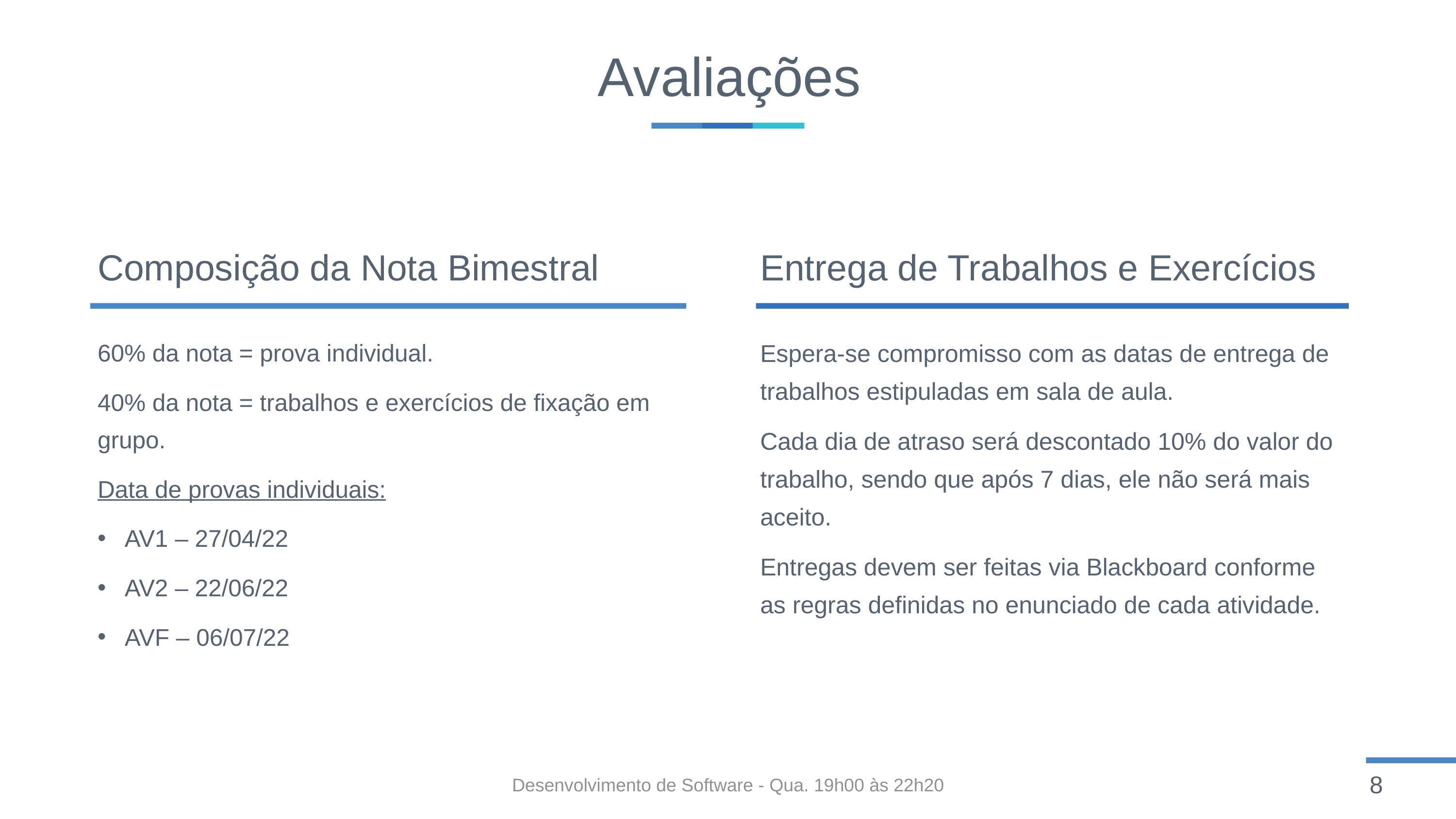

# Avaliações
Composição da Nota Bimestral
Entrega de Trabalhos e Exercícios
60% da nota = prova individual.
40% da nota = trabalhos e exercícios de fixação em grupo.
Data de provas individuais:
AV1 – 27/04/22
AV2 – 22/06/22
AVF – 06/07/22

Espera-se compromisso com as datas de entrega de trabalhos estipuladas em sala de aula.
Cada dia de atraso será descontado 10% do valor do trabalho, sendo que após 7 dias, ele não será mais aceito.
Entregas devem ser feitas via Blackboard conforme as regras definidas no enunciado de cada atividade.
Desenvolvimento de Software - Qua. 19h00 às 22h20
8